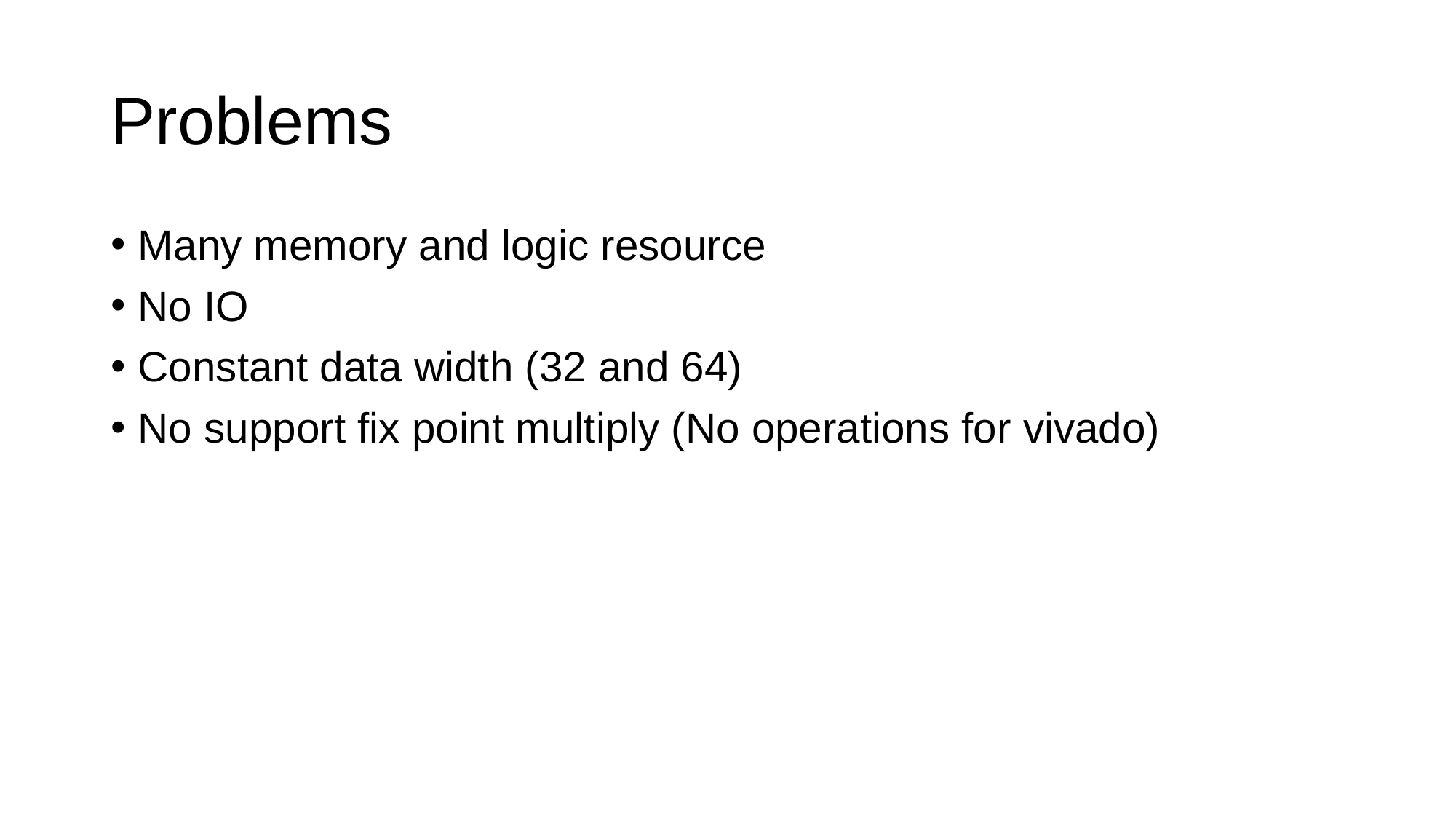

# Problems
Many memory and logic resource
No IO
Constant data width (32 and 64)
No support fix point multiply (No operations for vivado)